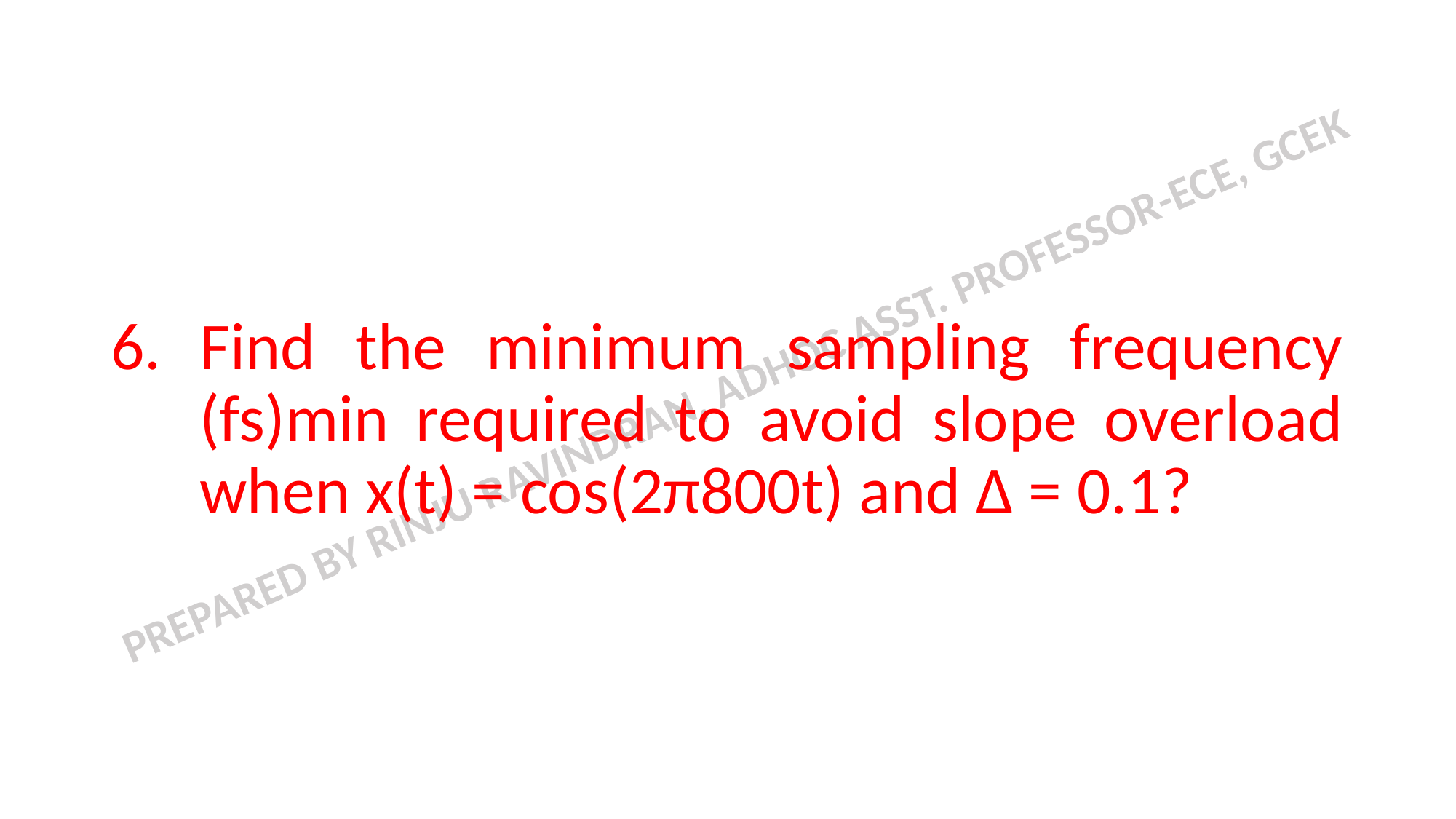

# Find the minimum sampling frequency (fs)min required to avoid slope overload when x(t) = cos(2π800t) and Δ = 0.1?